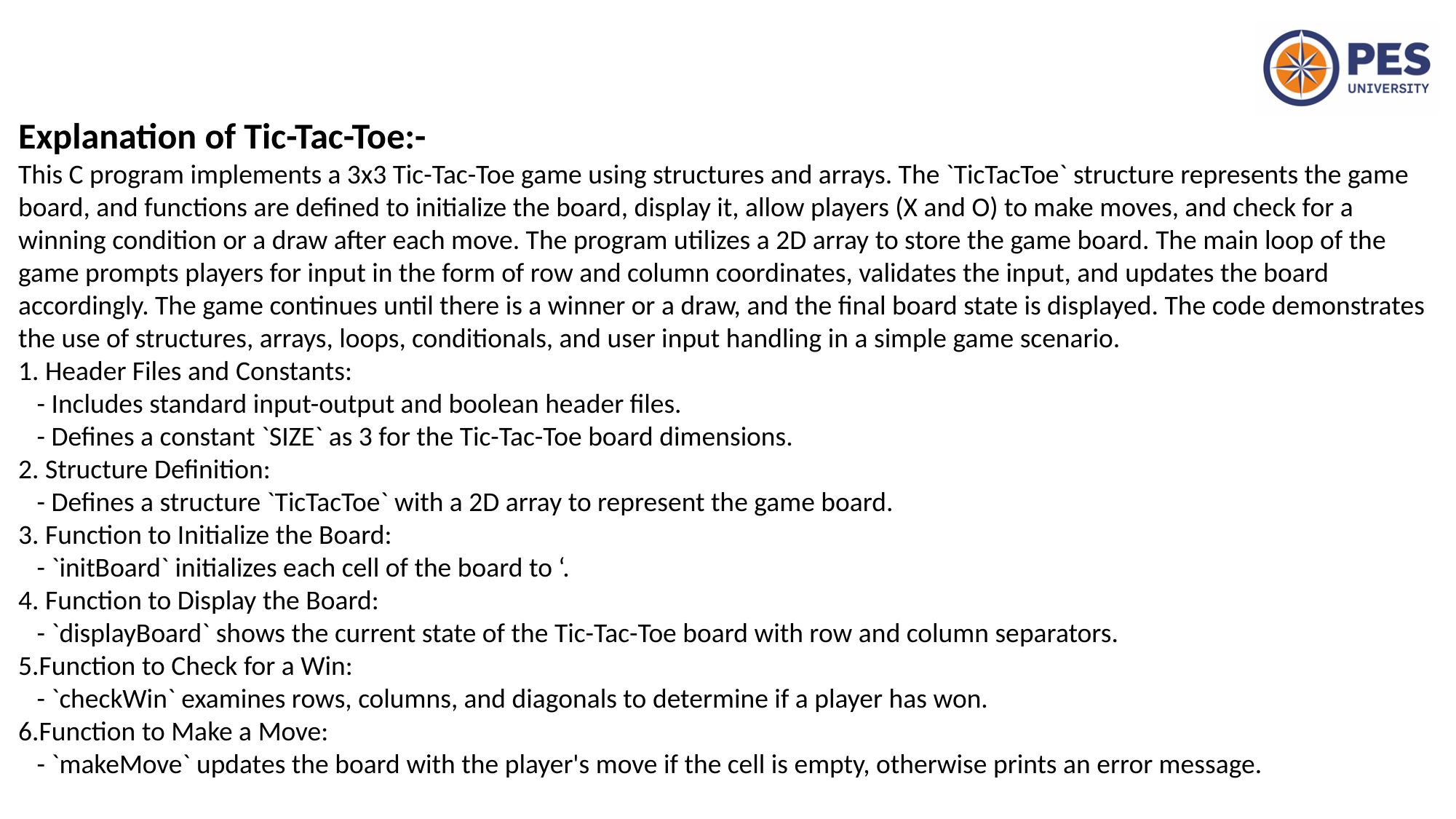

Explanation of Tic-Tac-Toe:-
This C program implements a 3x3 Tic-Tac-Toe game using structures and arrays. The `TicTacToe` structure represents the game board, and functions are defined to initialize the board, display it, allow players (X and O) to make moves, and check for a winning condition or a draw after each move. The program utilizes a 2D array to store the game board. The main loop of the game prompts players for input in the form of row and column coordinates, validates the input, and updates the board accordingly. The game continues until there is a winner or a draw, and the final board state is displayed. The code demonstrates the use of structures, arrays, loops, conditionals, and user input handling in a simple game scenario.
1. Header Files and Constants:
   - Includes standard input-output and boolean header files.
   - Defines a constant `SIZE` as 3 for the Tic-Tac-Toe board dimensions.
2. Structure Definition:
   - Defines a structure `TicTacToe` with a 2D array to represent the game board.
3. Function to Initialize the Board:
   - `initBoard` initializes each cell of the board to ‘.
4. Function to Display the Board:
   - `displayBoard` shows the current state of the Tic-Tac-Toe board with row and column separators.
5.Function to Check for a Win:
   - `checkWin` examines rows, columns, and diagonals to determine if a player has won.
6.Function to Make a Move:
   - `makeMove` updates the board with the player's move if the cell is empty, otherwise prints an error message.